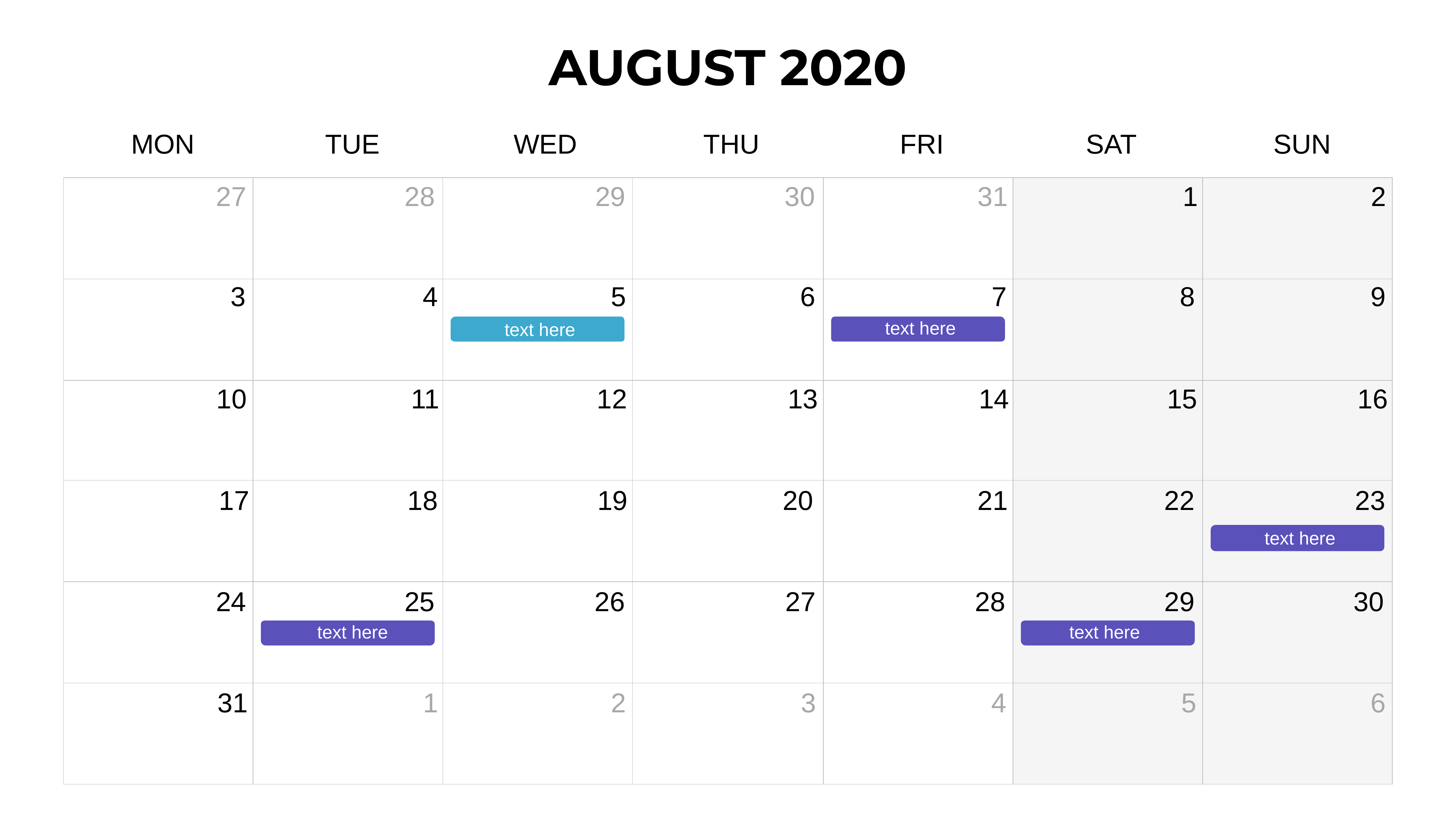

AUGUST 2020
MON
TUE
WED
THU
FRI
SAT
SUN

27
28
29
30
31
1
2
3
4
5
6
7
8
9

 text here

 text here

10
11
12
13
14
15
16

17
18
19
20
21
22
23

 text here

24
25
26
27
28
29
30
 text here
 text here

31
1
2
3
4
5
6